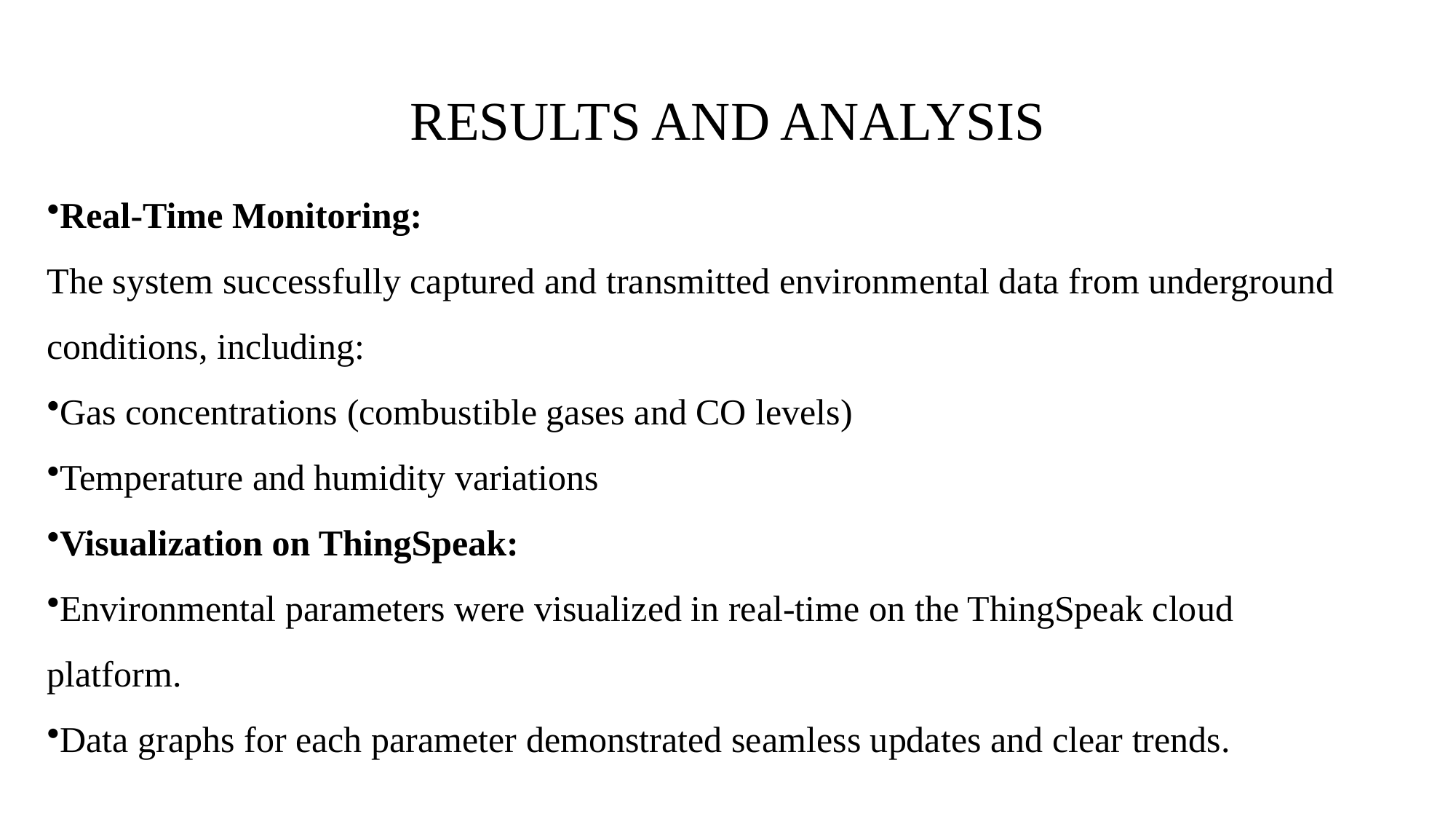

# RESULTS AND ANALYSIS
Real-Time Monitoring:
The system successfully captured and transmitted environmental data from underground conditions, including:
Gas concentrations (combustible gases and CO levels)
Temperature and humidity variations
Visualization on ThingSpeak:
Environmental parameters were visualized in real-time on the ThingSpeak cloud platform.
Data graphs for each parameter demonstrated seamless updates and clear trends.